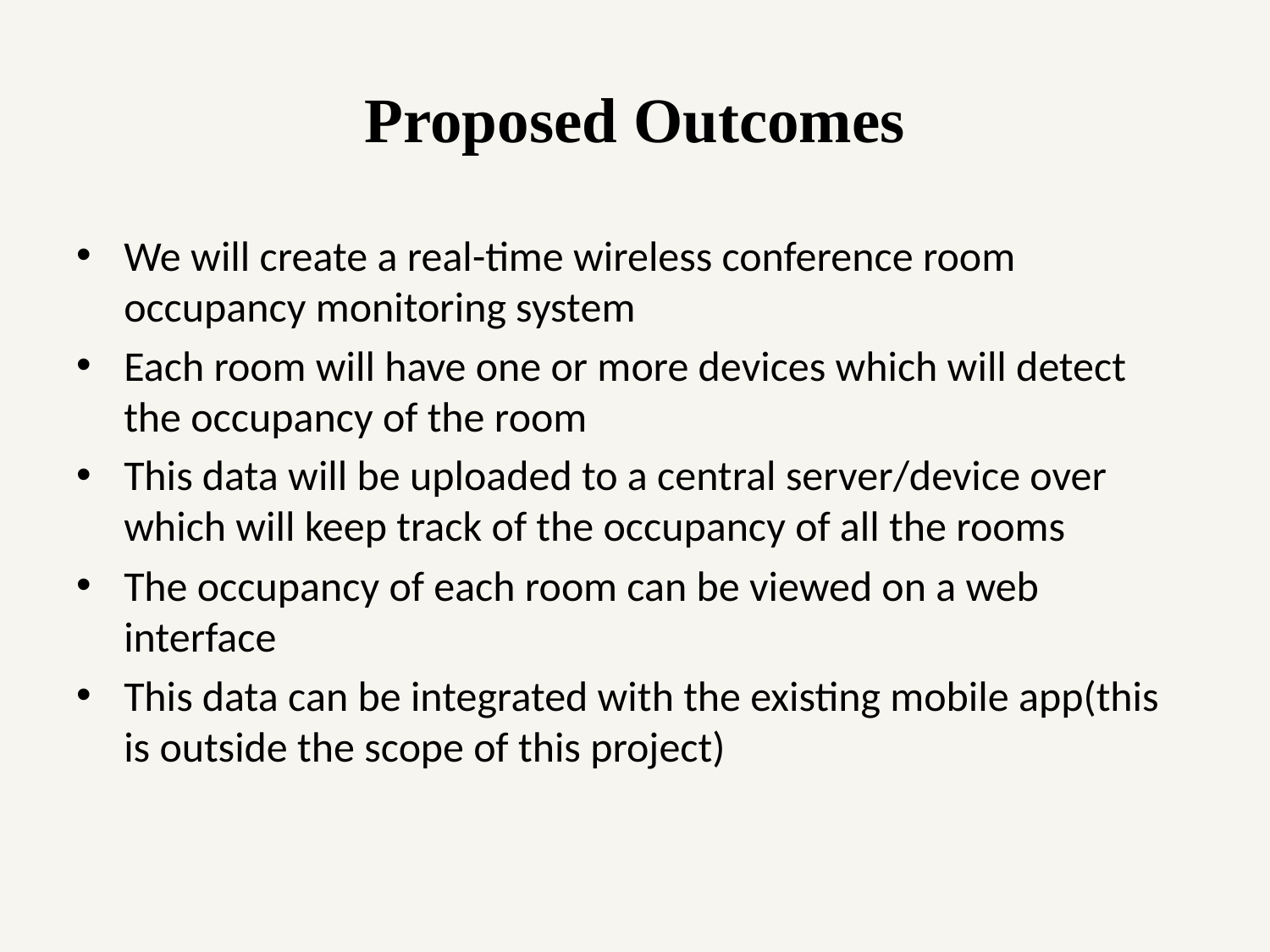

# Proposed Outcomes
We will create a real-time wireless conference room occupancy monitoring system
Each room will have one or more devices which will detect the occupancy of the room
This data will be uploaded to a central server/device over which will keep track of the occupancy of all the rooms
The occupancy of each room can be viewed on a web interface
This data can be integrated with the existing mobile app(this is outside the scope of this project)